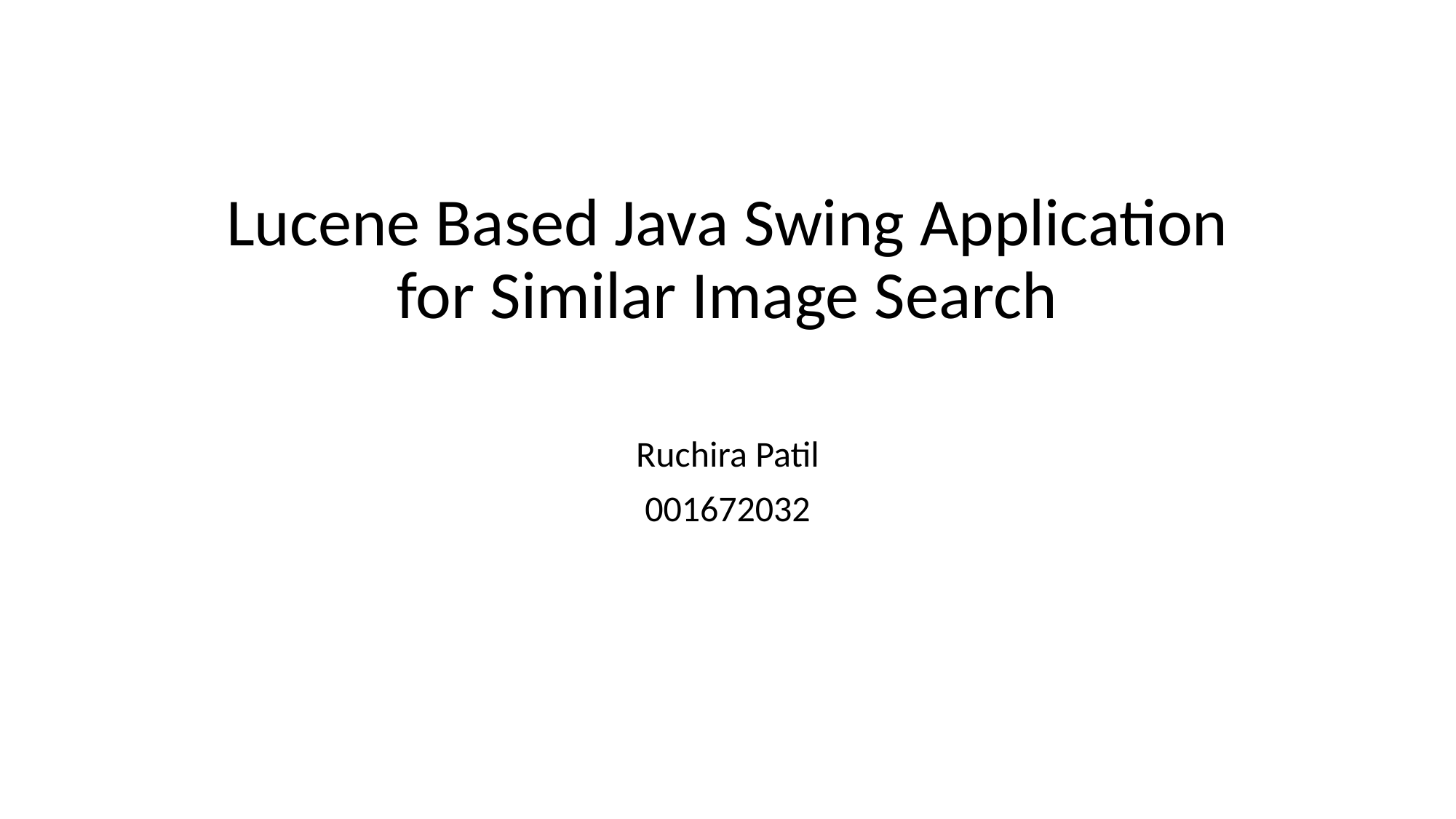

# Lucene Based Java Swing Application for Similar Image Search
Ruchira Patil
001672032